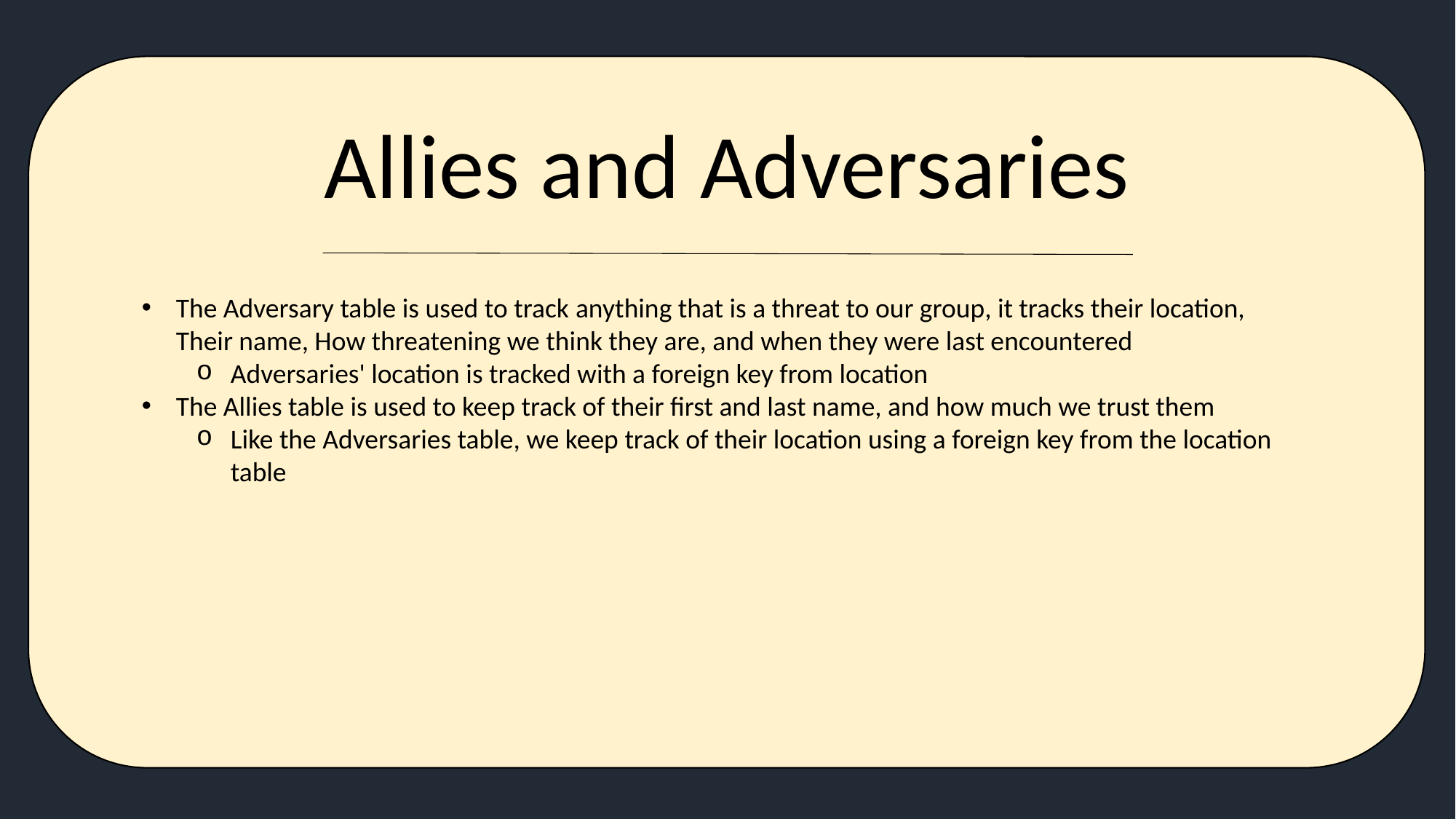

# Allies and Adversaries
The Adversary table is used to track anything that is a threat to our group, it tracks their location, Their name, How threatening we think they are, and when they were last encountered
Adversaries' location is tracked with a foreign key from location
The Allies table is used to keep track of their first and last name, and how much we trust them
Like the Adversaries table, we keep track of their location using a foreign key from the location table